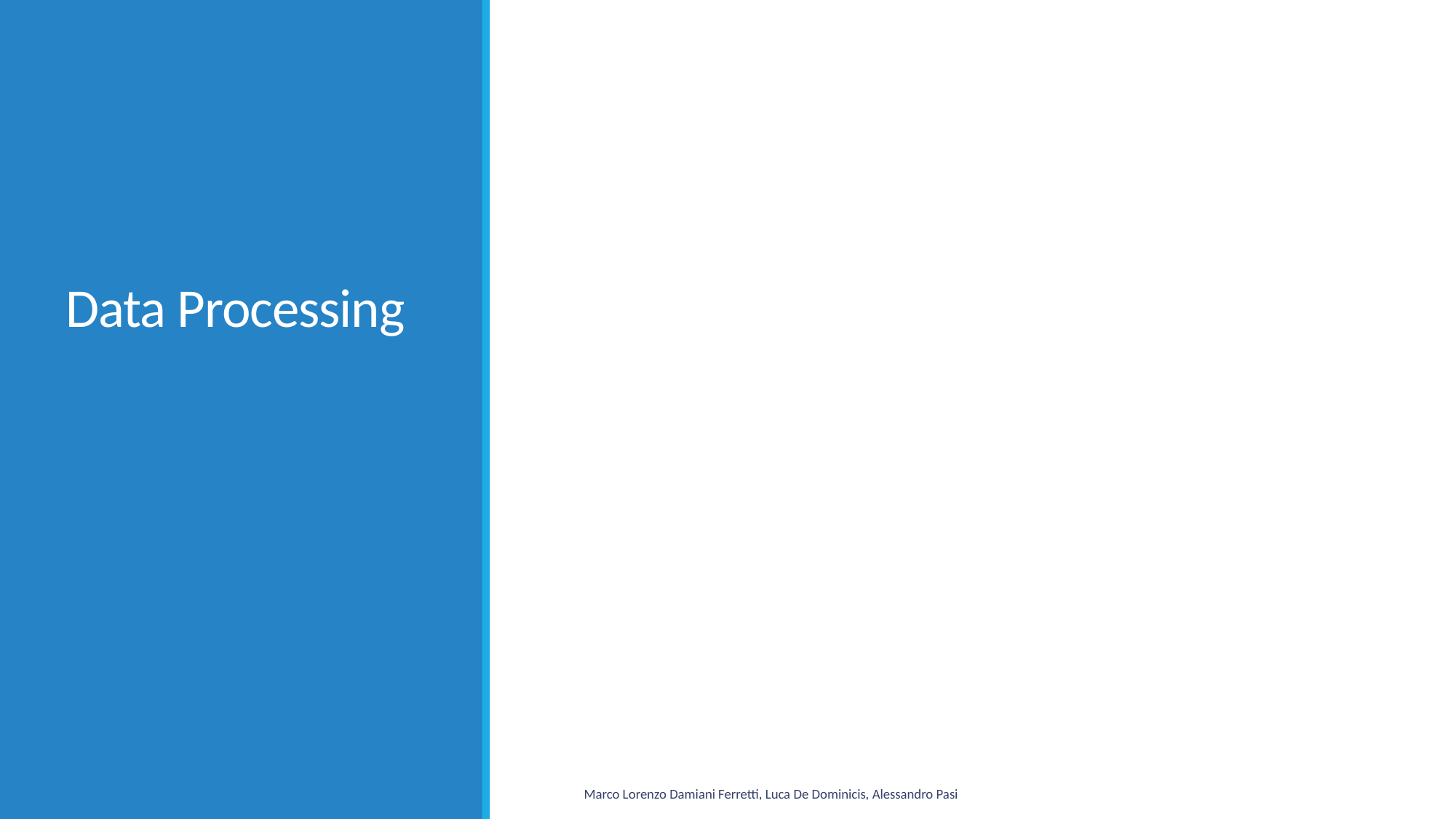

# Data Processing

Marco Lorenzo Damiani Ferretti, Luca De Dominicis, Alessandro Pasi